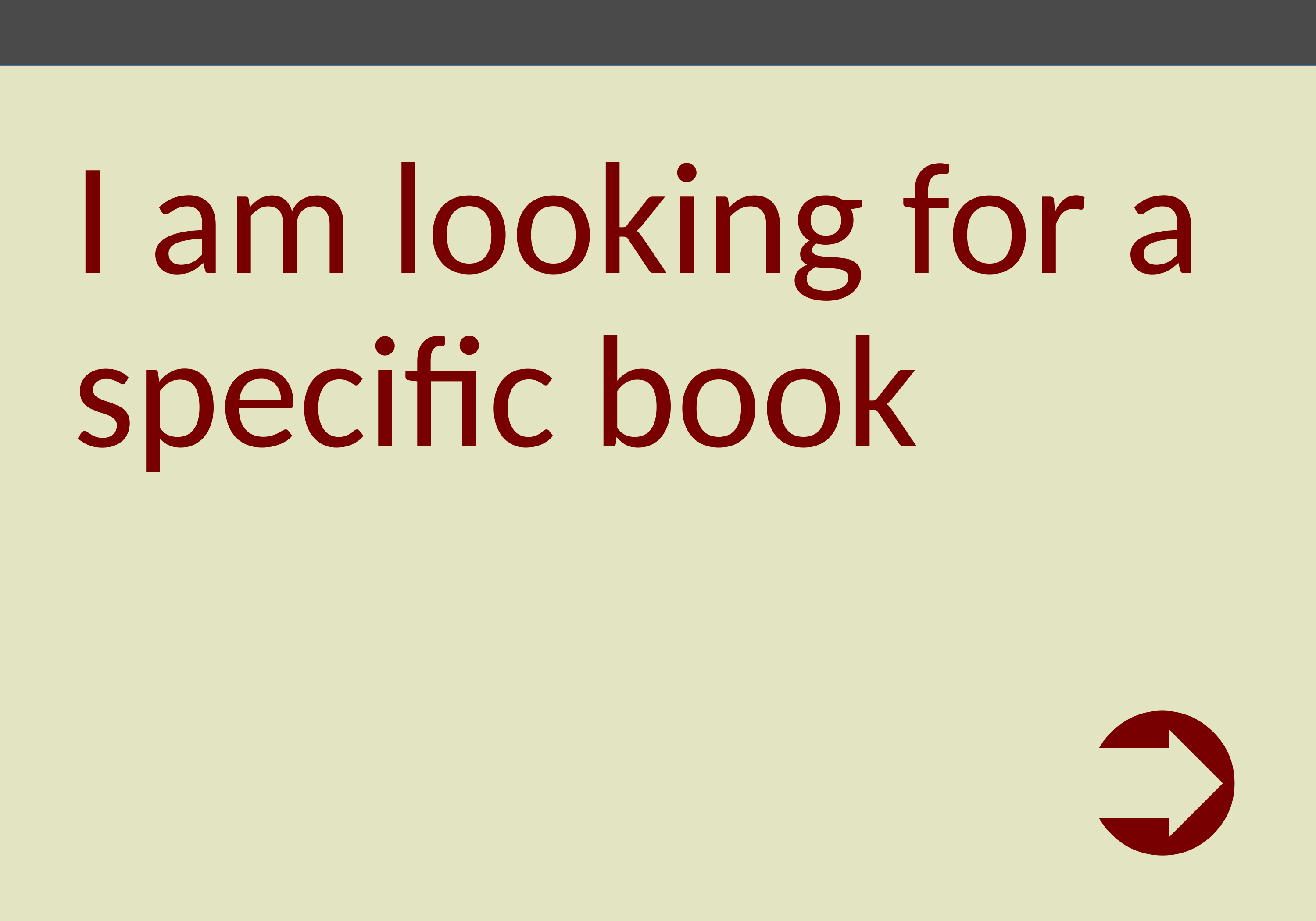

# I am looking for a specific book
➲